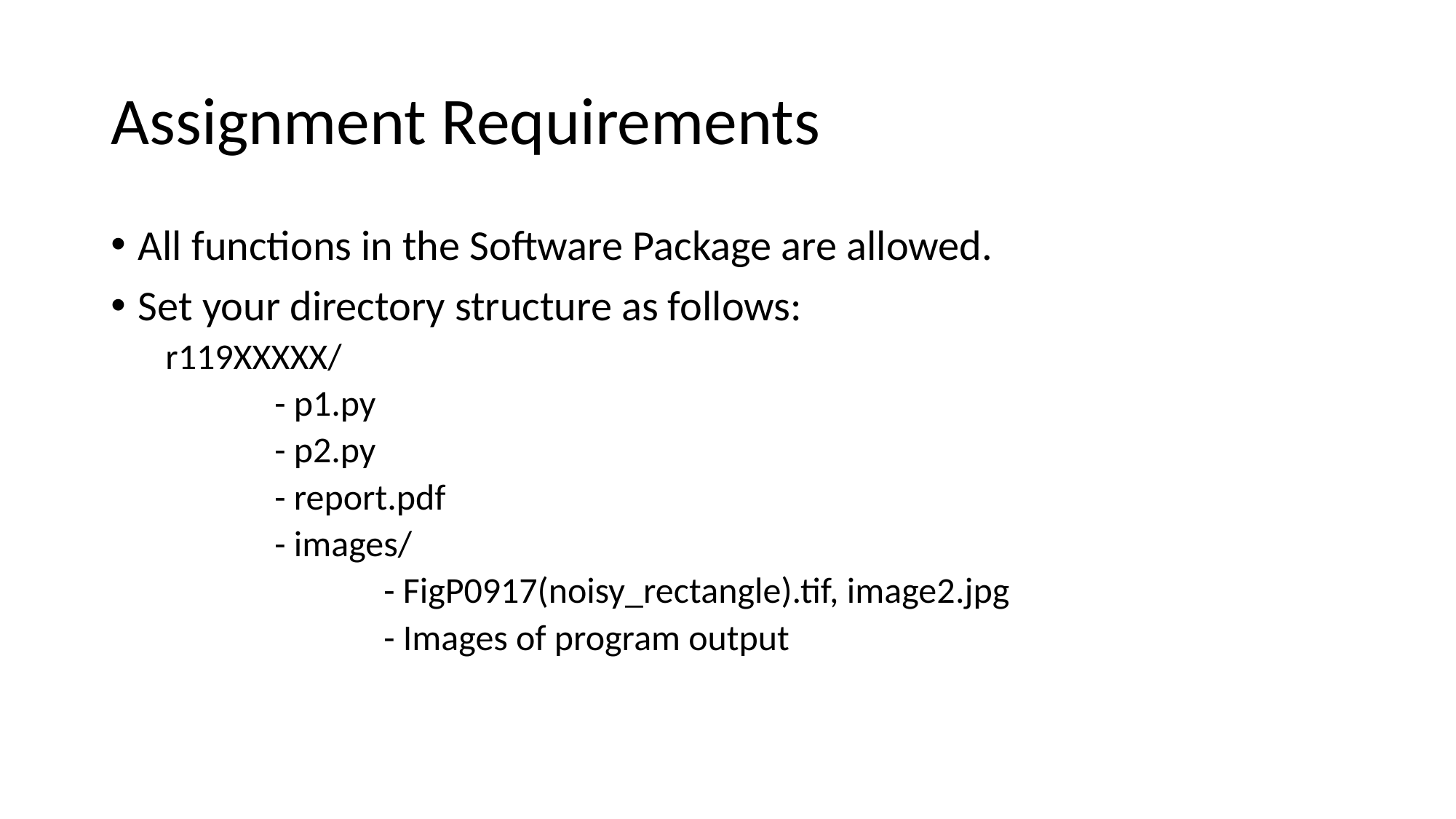

# Assignment Requirements
All functions in the Software Package are allowed.
Set your directory structure as follows:
r119XXXXX/
	- p1.py
	- p2.py
	- report.pdf
	- images/
		- FigP0917(noisy_rectangle).tif, image2.jpg
		- Images of program output